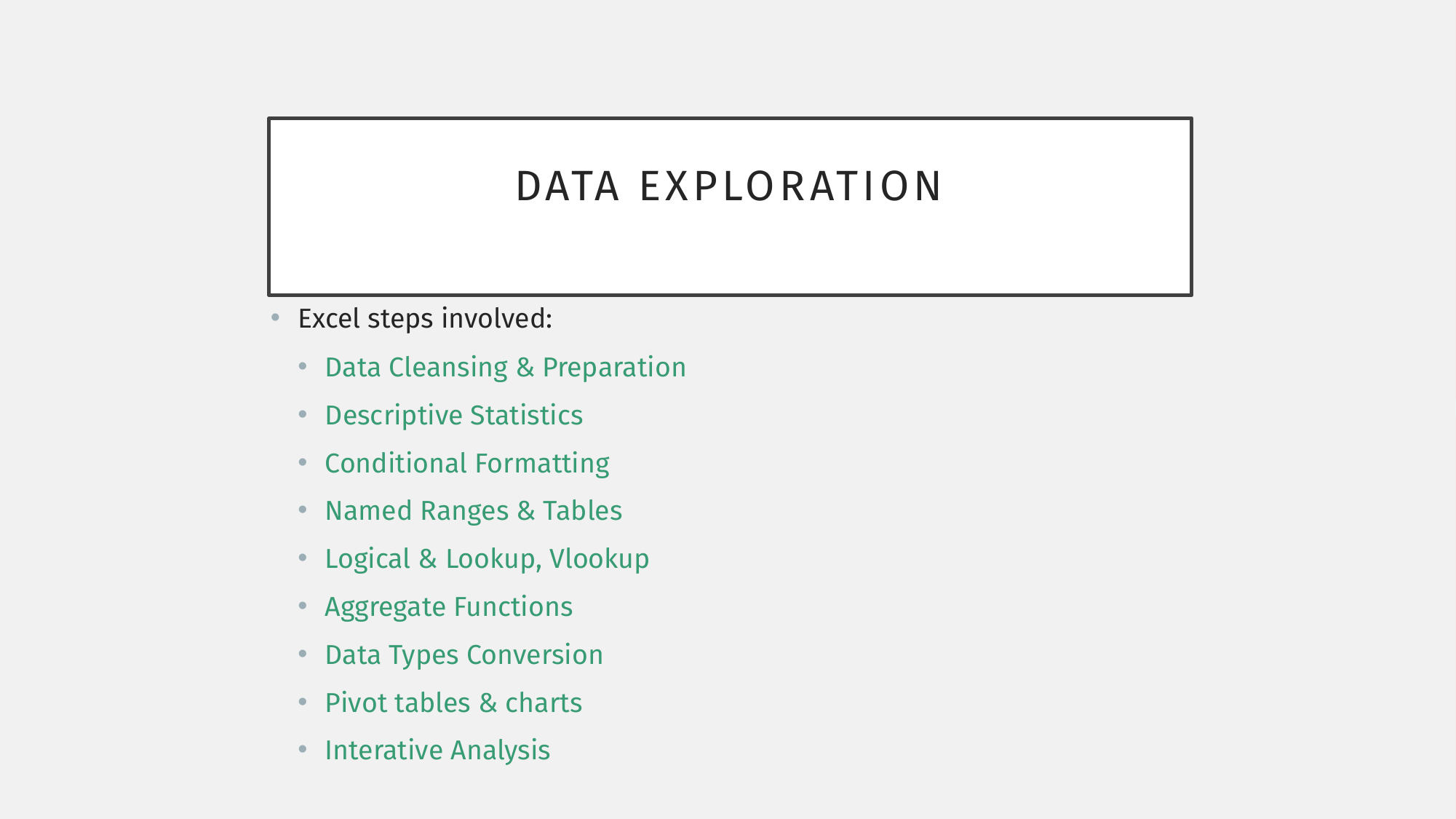

# DATA EXPLORATION
Excel steps involved:
Data Cleansing & Preparation
Descriptive Statistics
Conditional Formatting
Named Ranges & Tables
Logical & Lookup, Vlookup
Aggregate Functions
Data Types Conversion
Pivot tables & charts
Interative Analysis